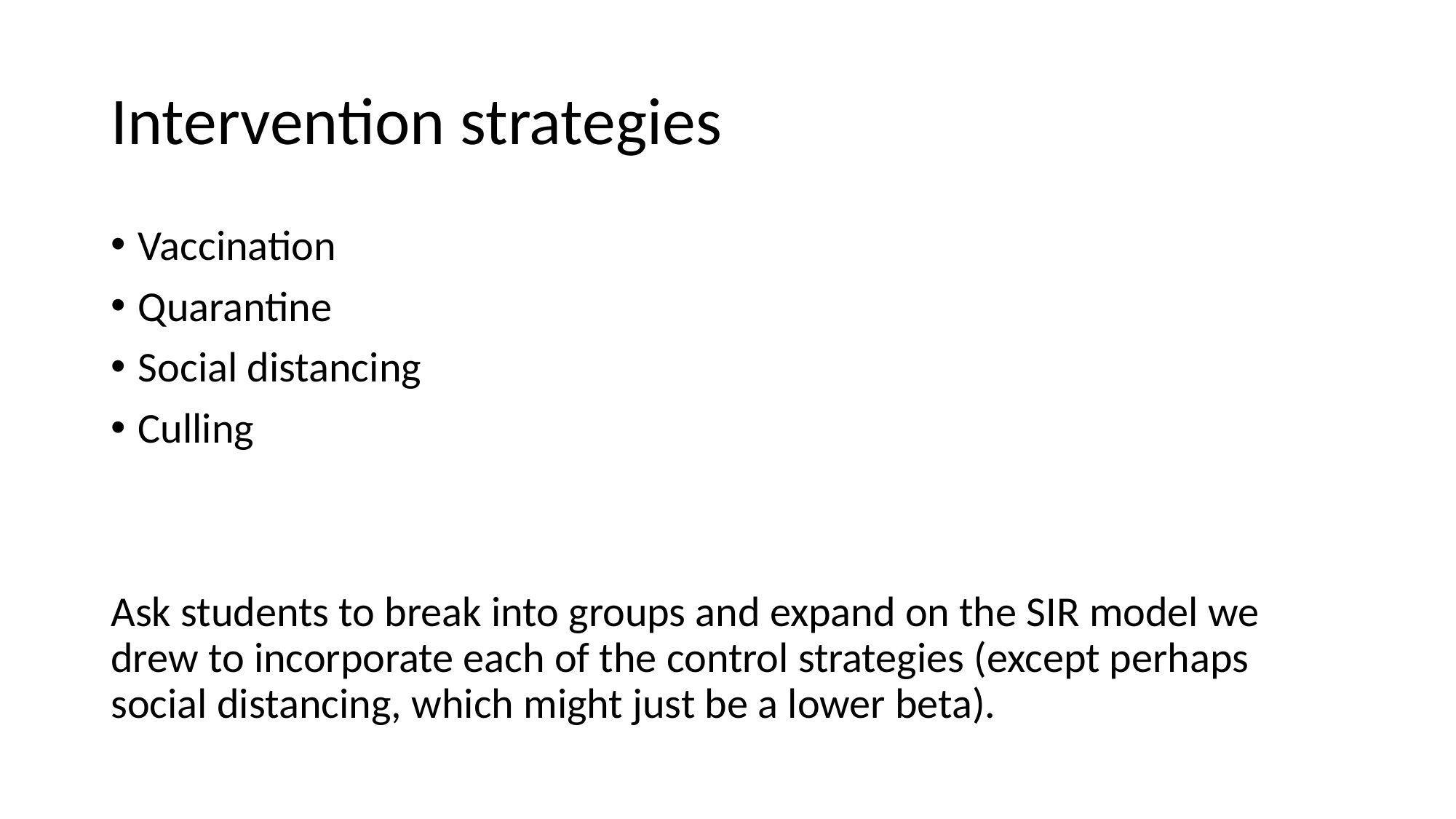

# Intervention strategies
Vaccination
Quarantine
Social distancing
Culling

Ask students to break into groups and expand on the SIR model we drew to incorporate each of the control strategies (except perhaps social distancing, which might just be a lower beta).